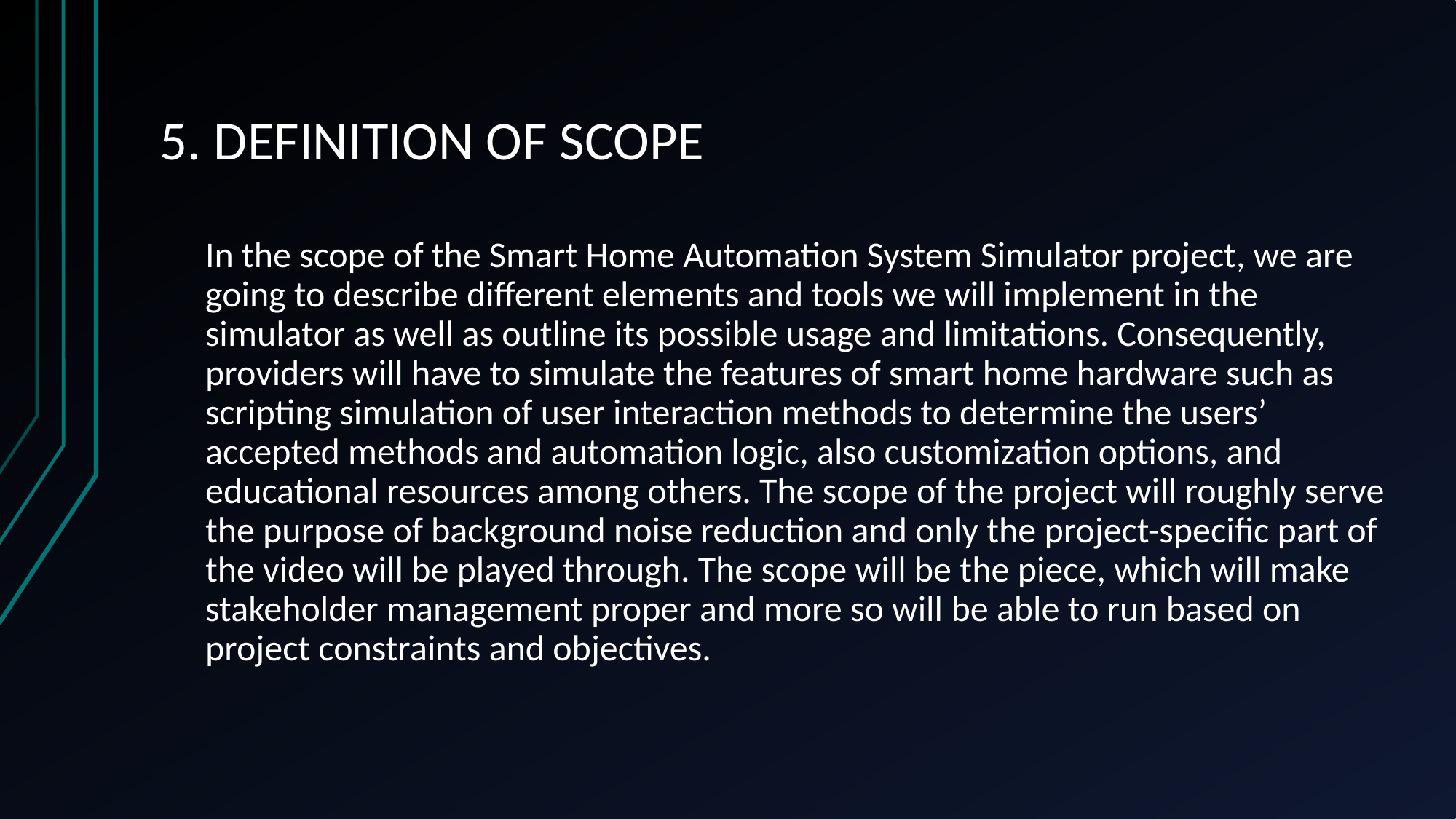

# 5. DEFINITION OF SCOPE
In the scope of the Smart Home Automation System Simulator project, we are going to describe different elements and tools we will implement in the simulator as well as outline its possible usage and limitations. Consequently, providers will have to simulate the features of smart home hardware such as scripting simulation of user interaction methods to determine the users’ accepted methods and automation logic, also customization options, and educational resources among others. The scope of the project will roughly serve the purpose of background noise reduction and only the project-specific part of the video will be played through. The scope will be the piece, which will make stakeholder management proper and more so will be able to run based on project constraints and objectives.